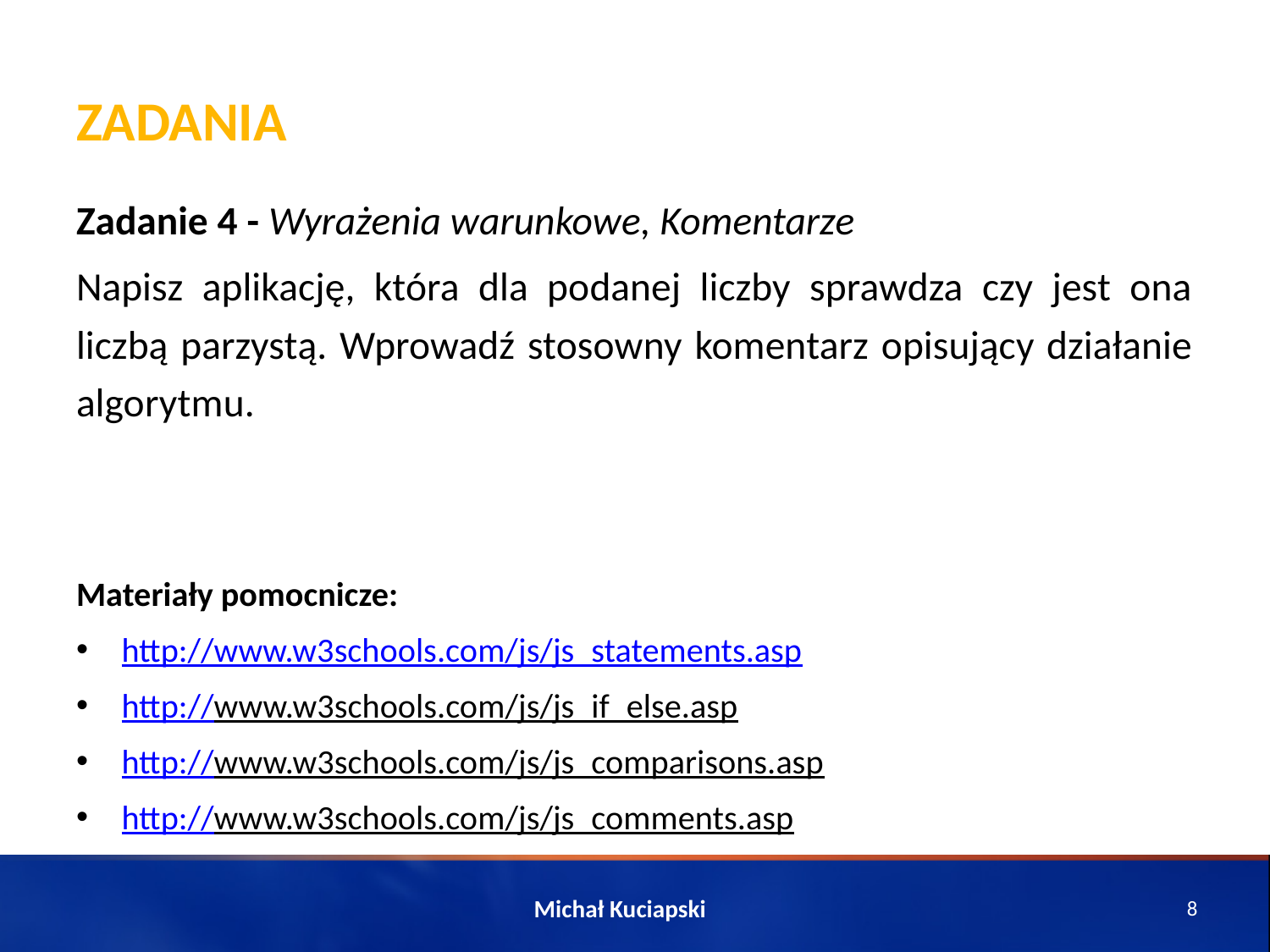

# Zadania
Zadanie 4 - Wyrażenia warunkowe, Komentarze
Napisz aplikację, która dla podanej liczby sprawdza czy jest ona liczbą parzystą. Wprowadź stosowny komentarz opisujący działanie algorytmu.

Materiały pomocnicze:
http://www.w3schools.com/js/js_statements.asp
http://www.w3schools.com/js/js_if_else.asp
http://www.w3schools.com/js/js_comparisons.asp
http://www.w3schools.com/js/js_comments.asp

Michał Kuciapski
8